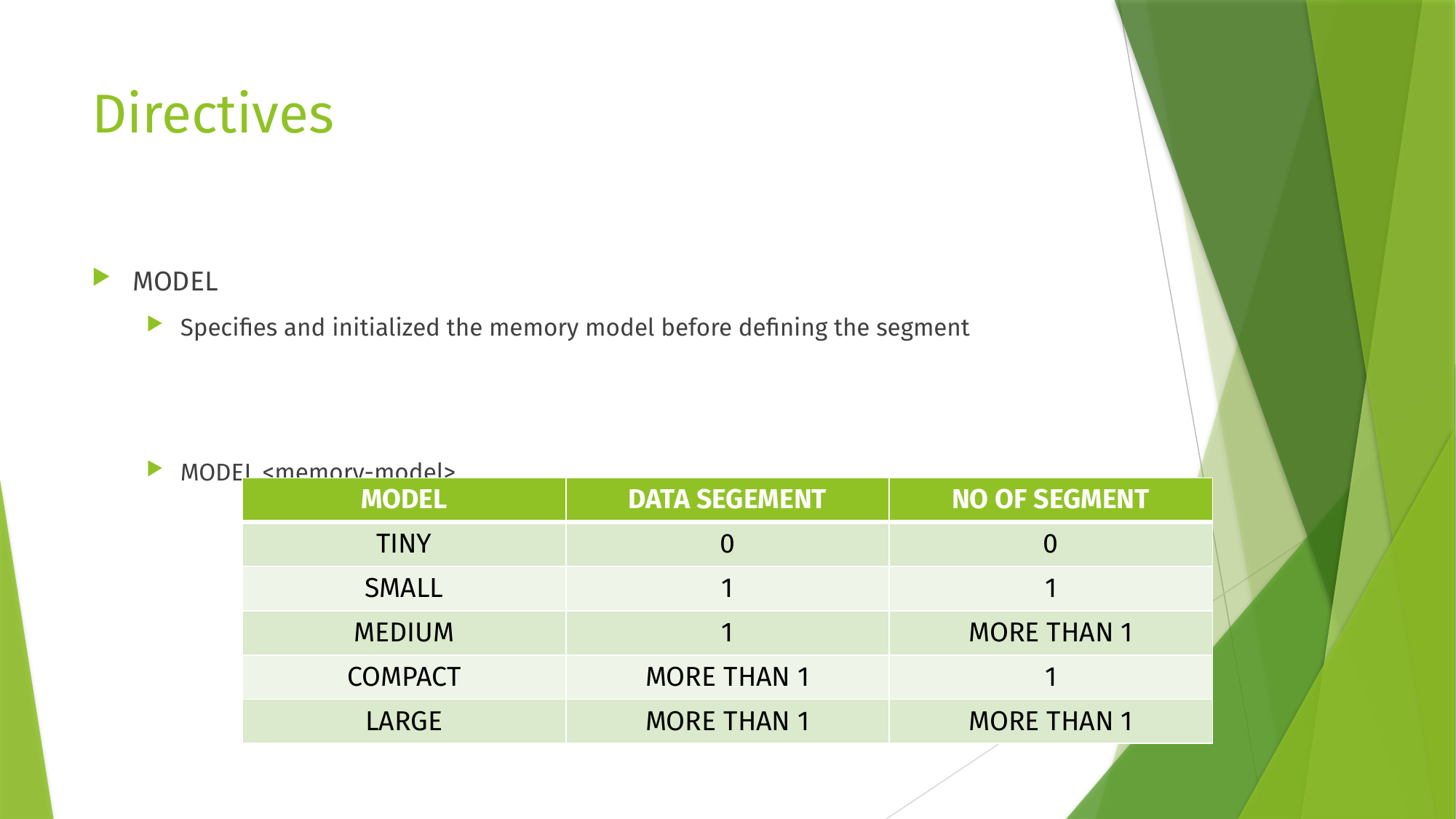

# Directives
MODEL
Specifies and initialized the memory model before defining the segment

MODEL <memory-model>

| MODEL | DATA SEGEMENT | NO OF SEGMENT |
| --- | --- | --- |
| TINY | 0 | 0 |
| SMALL | 1 | 1 |
| MEDIUM | 1 | MORE THAN 1 |
| COMPACT | MORE THAN 1 | 1 |
| LARGE | MORE THAN 1 | MORE THAN 1 |